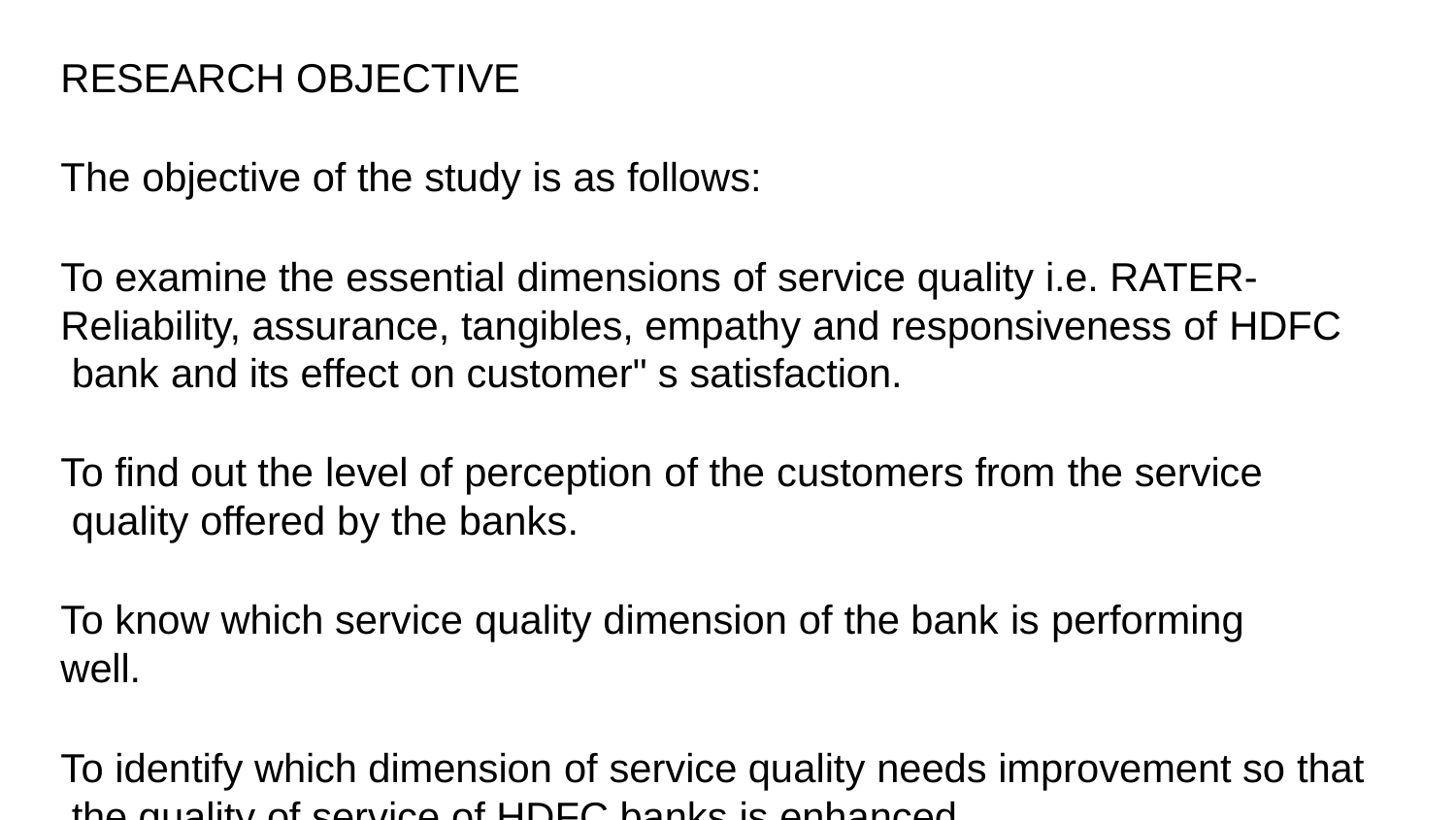

RESEARCH OBJECTIVE

The objective of the study is as follows:

To examine the essential dimensions of service quality i.e. RATER-  Reliability, assurance, tangibles, empathy and responsiveness of HDFC  bank and its effect on customer" s satisfaction.

To find out the level of perception of the customers from the service  quality offered by the banks.

To know which service quality dimension of the bank is performing well.

To identify which dimension of service quality needs improvement so that  the quality of service of HDFC banks is enhanced.